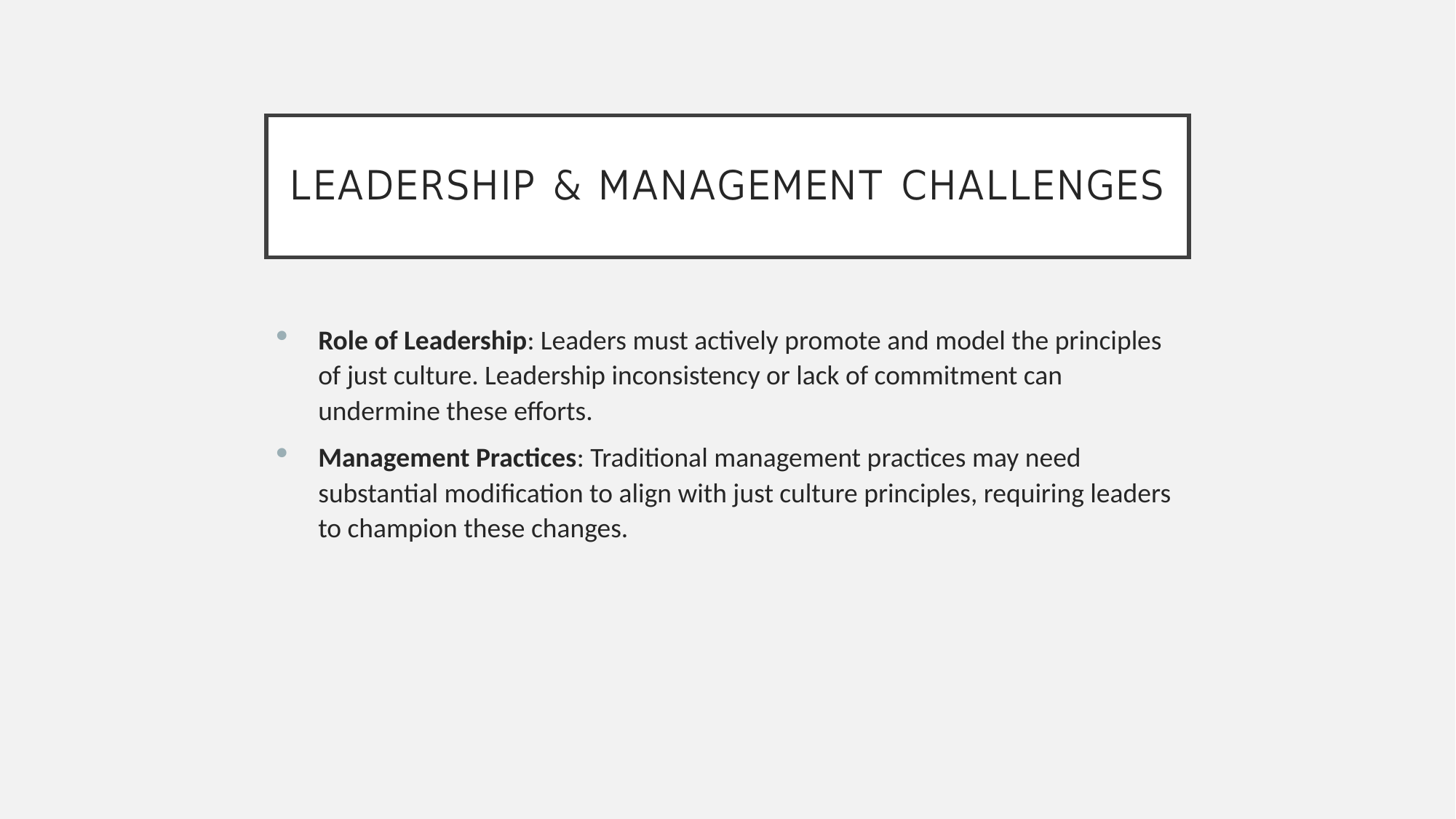

# LEADERSHIP & MANAGEMENT CHALLENGES
Role of Leadership: Leaders must actively promote and model the principles of just culture. Leadership inconsistency or lack of commitment can undermine these efforts.
Management Practices: Traditional management practices may need substantial modification to align with just culture principles, requiring leaders to champion these changes.